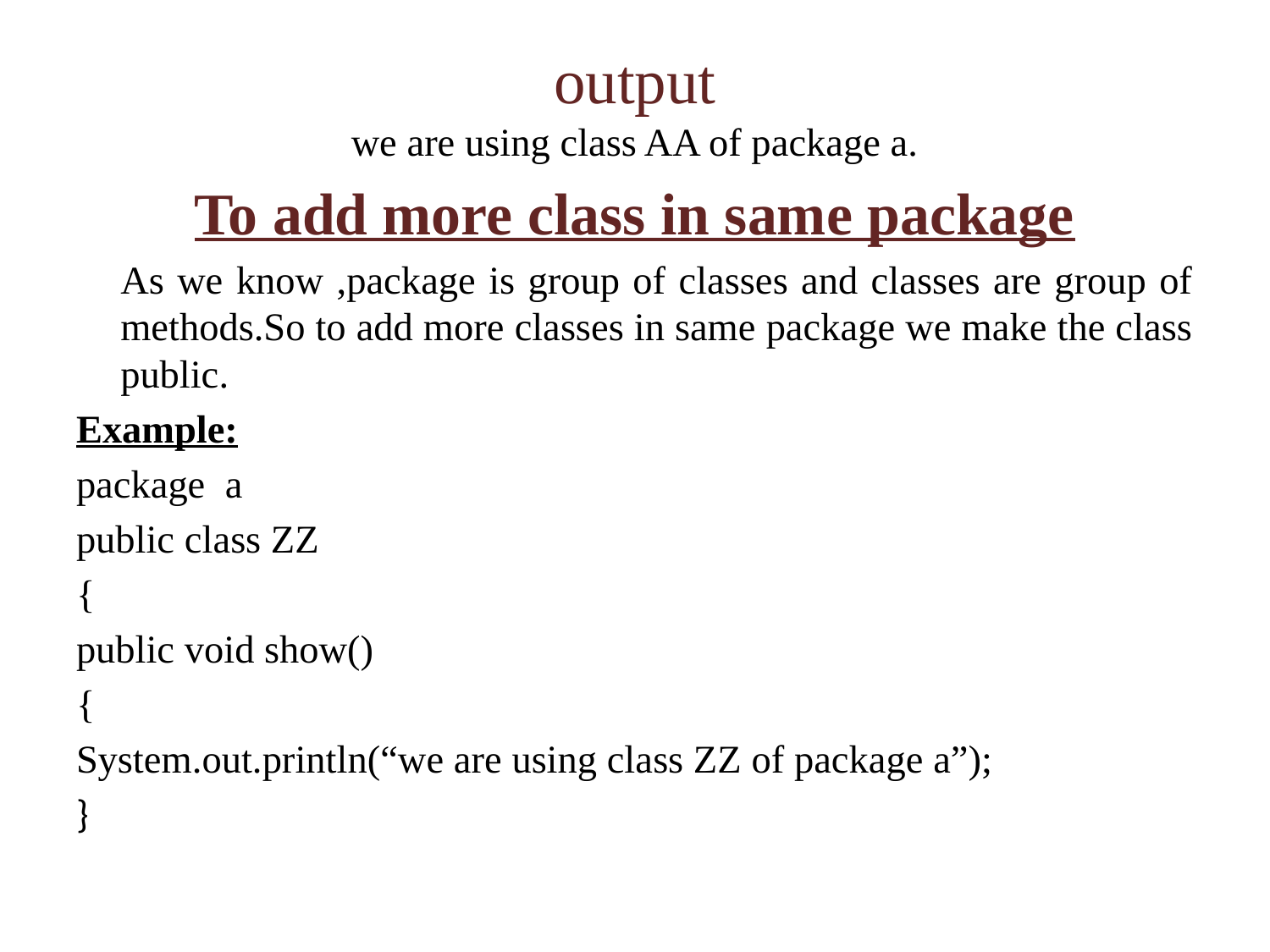

# output

we are using class AA of package a.
To add more class in same package
	As we know ,package is group of classes and classes are group of methods.So to add more classes in same package we make the class public.
Example:
package  a
public class ZZ
{
public void show()
{
System.out.println(“we are using class ZZ of package a”);
}